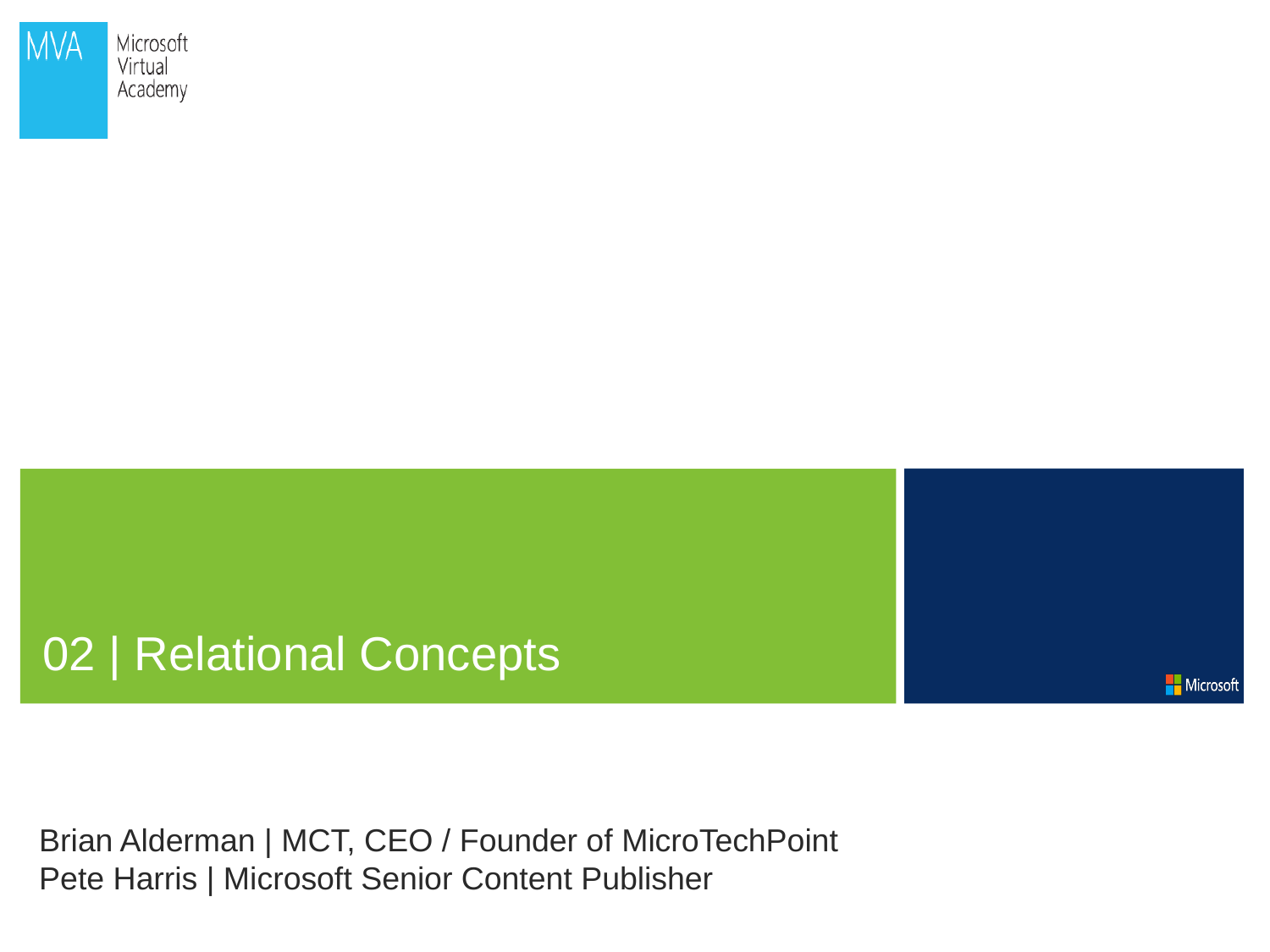

02 | Relational Concepts
Brian Alderman | MCT, CEO / Founder of MicroTechPoint
Pete Harris | Microsoft Senior Content Publisher